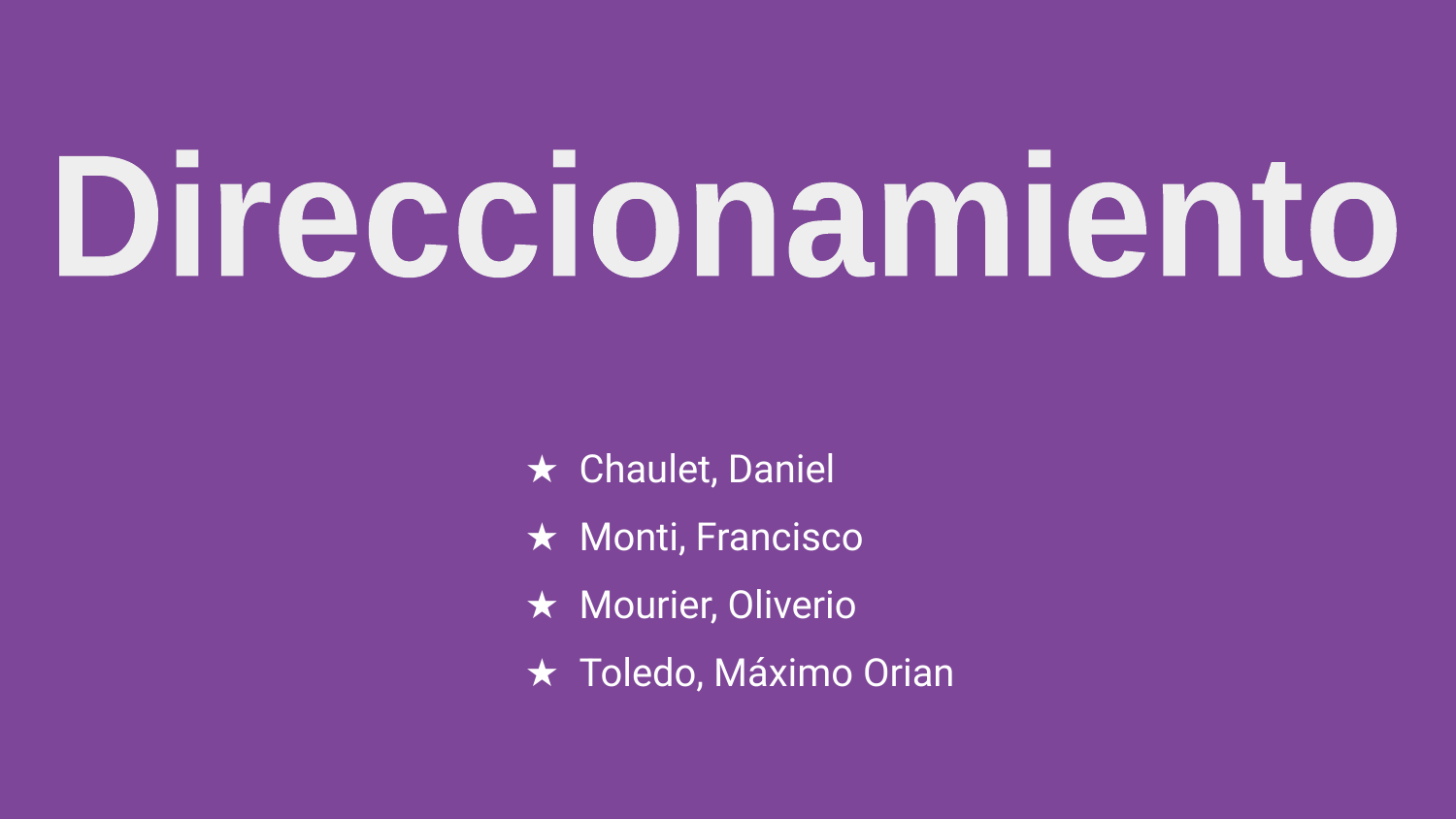

Direccionamiento
Chaulet, Daniel
Monti, Francisco
Mourier, Oliverio
Toledo, Máximo Orian